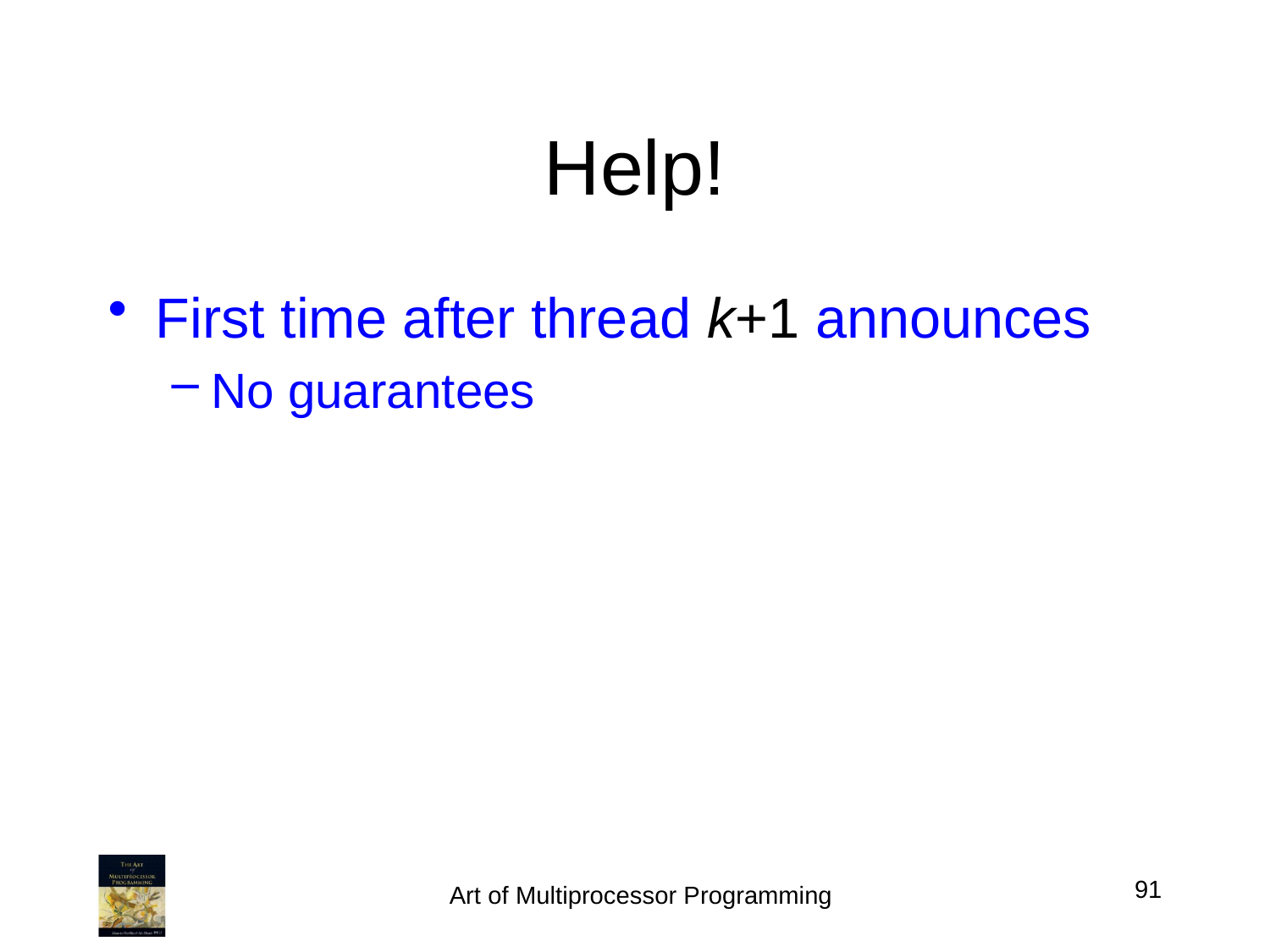

# Help!
First time after thread k+1 announces
No guarantees

91
Art of Multiprocessor Programming